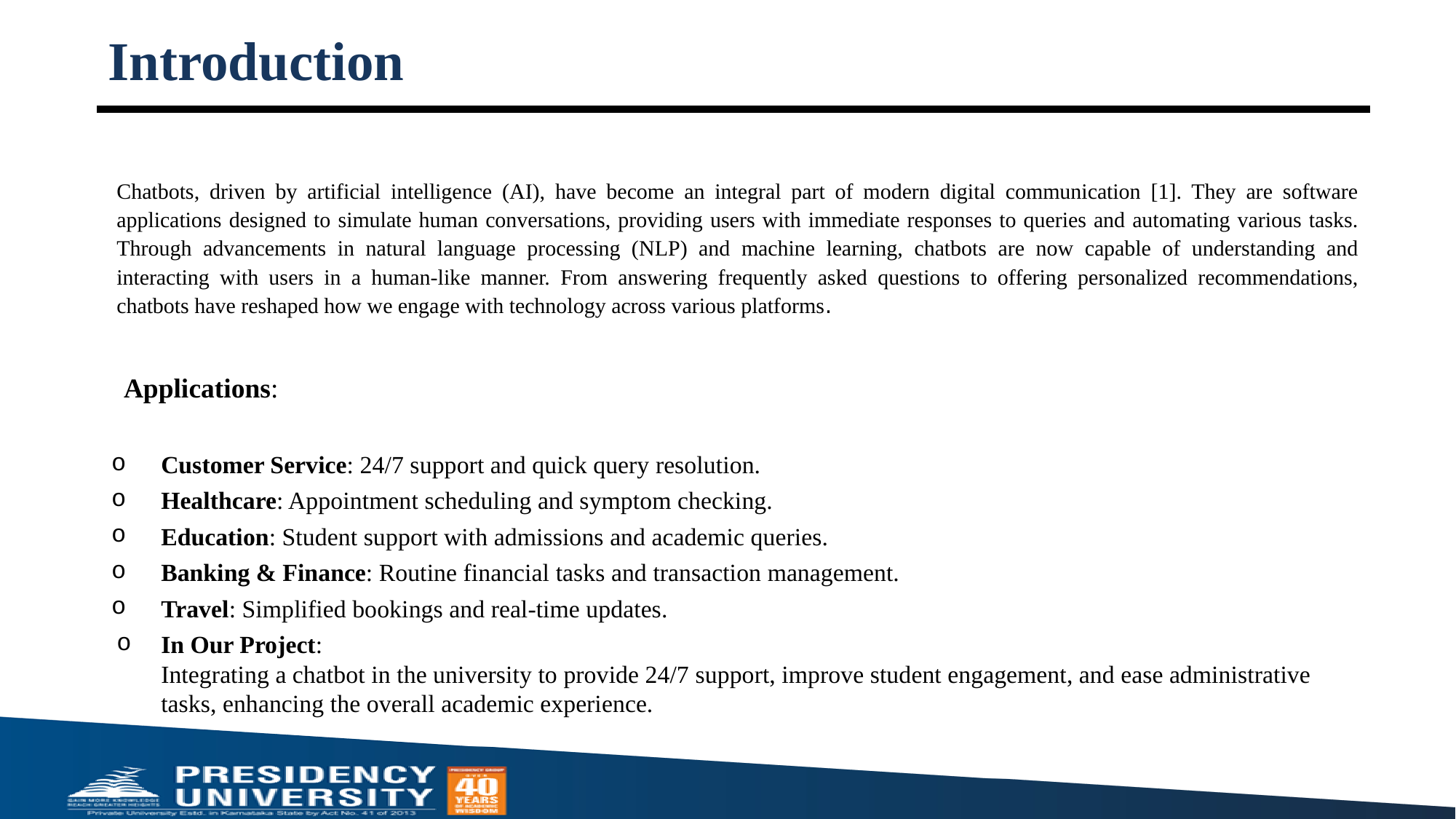

# Introduction

Chatbots, driven by artificial intelligence (AI), have become an integral part of modern digital communication [1]. They are software applications designed to simulate human conversations, providing users with immediate responses to queries and automating various tasks. Through advancements in natural language processing (NLP) and machine learning, chatbots are now capable of understanding and interacting with users in a human-like manner. From answering frequently asked questions to offering personalized recommendations, chatbots have reshaped how we engage with technology across various platforms.

 Applications:

Customer Service: 24/7 support and quick query resolution.
Healthcare: Appointment scheduling and symptom checking.
Education: Student support with admissions and academic queries.
Banking & Finance: Routine financial tasks and transaction management.
Travel: Simplified bookings and real-time updates.
In Our Project:
Integrating a chatbot in the university to provide 24/7 support, improve student engagement, and ease administrative tasks, enhancing the overall academic experience.